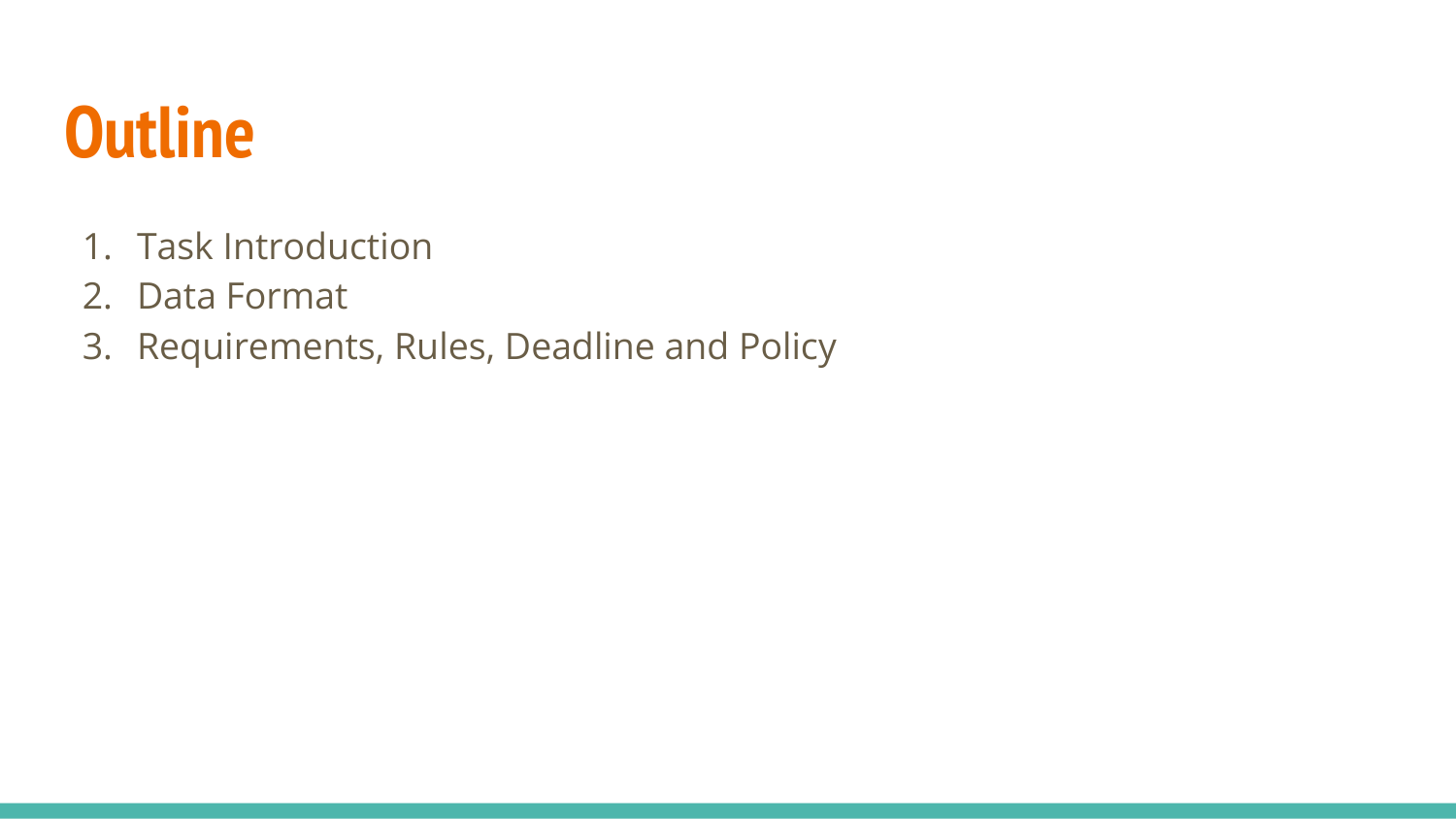

# Outline
Task Introduction
Data Format
Requirements, Rules, Deadline and Policy